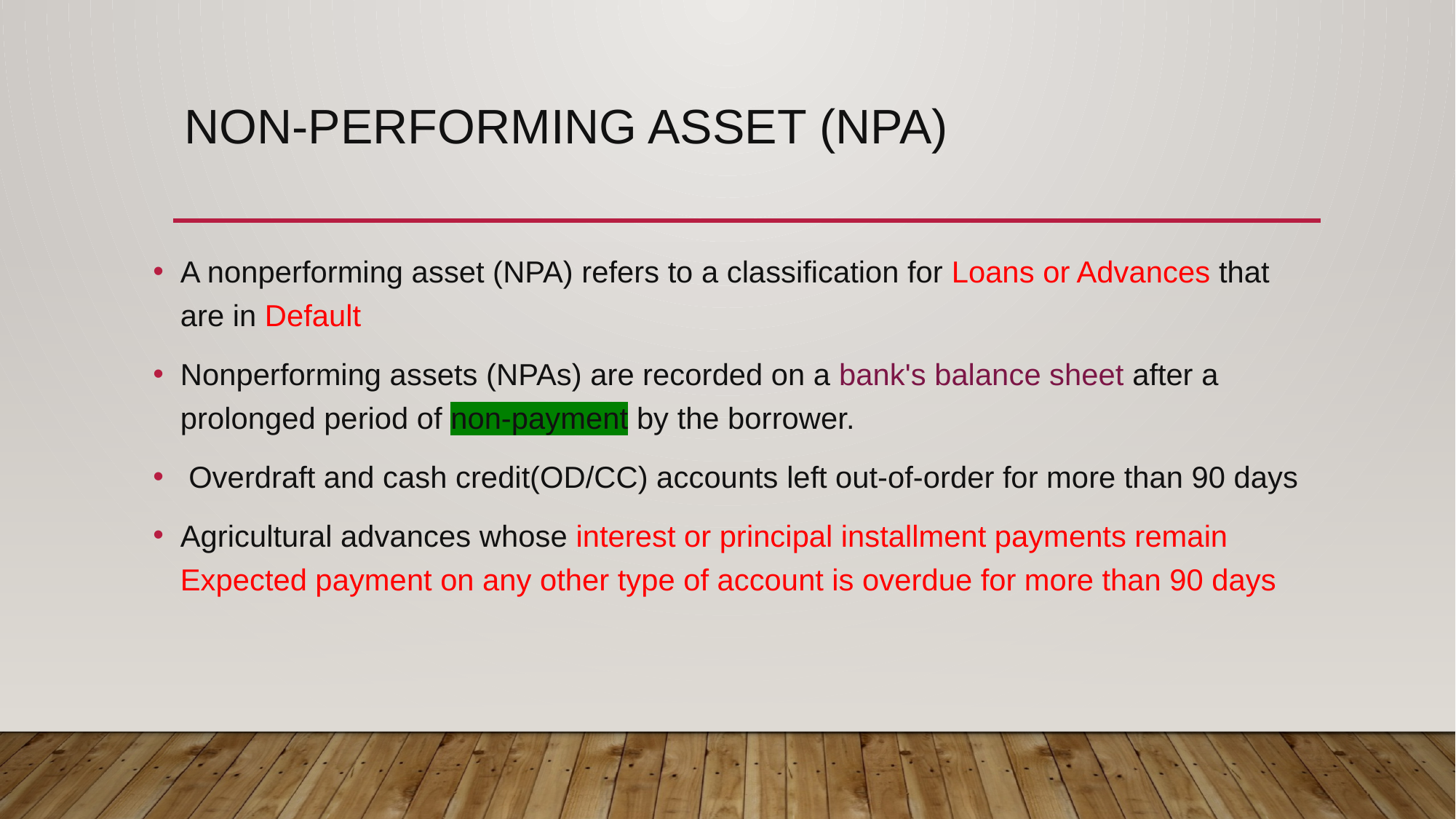

# Non-performing asset (NPA)
A nonperforming asset (NPA) refers to a classification for Loans or Advances that are in Default
Nonperforming assets (NPAs) are recorded on a bank's balance sheet after a prolonged period of non-payment by the borrower.
 Overdraft and cash credit(OD/CC) accounts left out-of-order for more than 90 days
Agricultural advances whose interest or principal installment payments remain Expected payment on any other type of account is overdue for more than 90 days